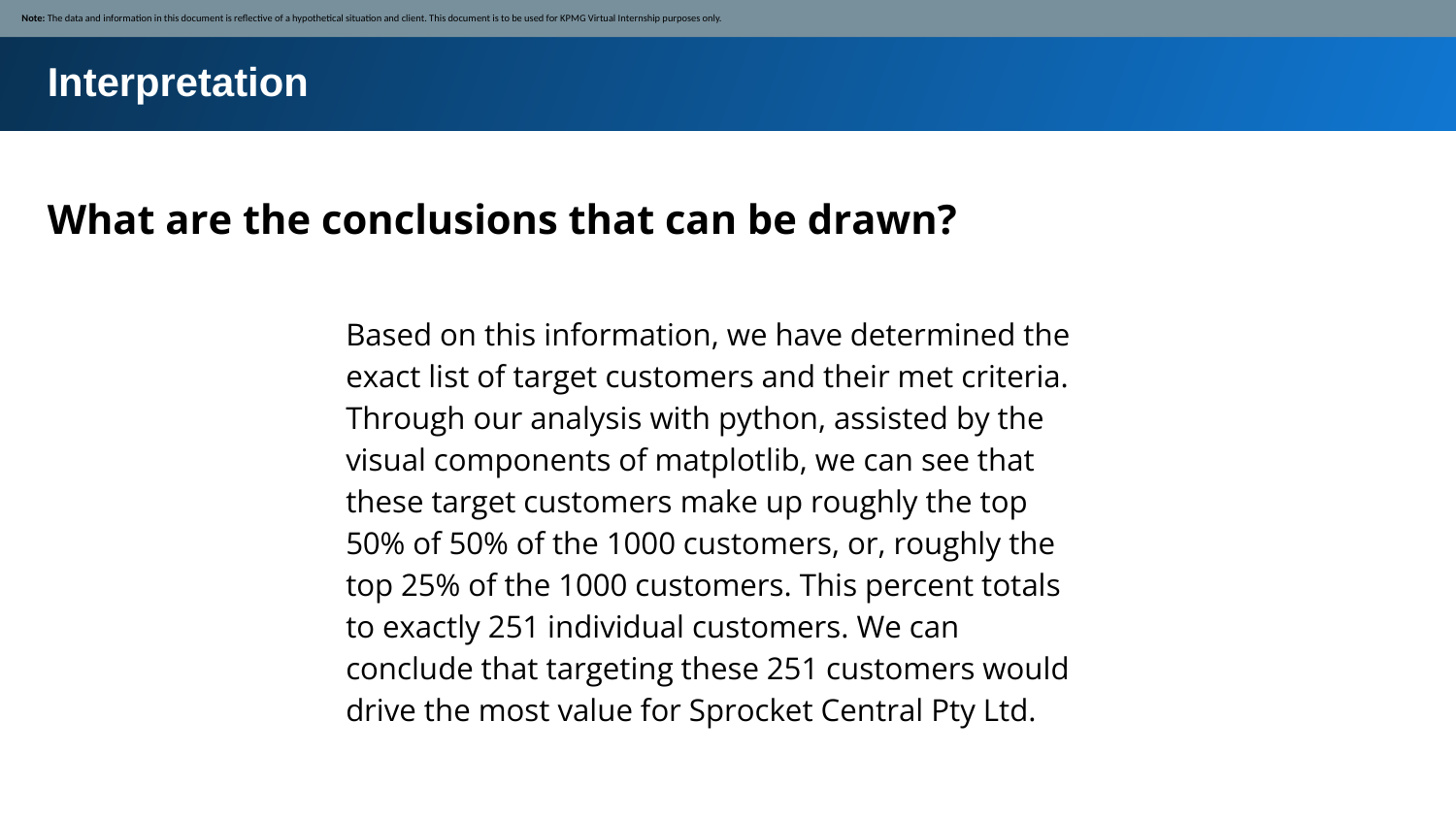

Note: The data and information in this document is reflective of a hypothetical situation and client. This document is to be used for KPMG Virtual Internship purposes only.
Interpretation
What are the conclusions that can be drawn?
Based on this information, we have determined the exact list of target customers and their met criteria. Through our analysis with python, assisted by the visual components of matplotlib, we can see that these target customers make up roughly the top 50% of 50% of the 1000 customers, or, roughly the top 25% of the 1000 customers. This percent totals to exactly 251 individual customers. We can conclude that targeting these 251 customers would drive the most value for Sprocket Central Pty Ltd.